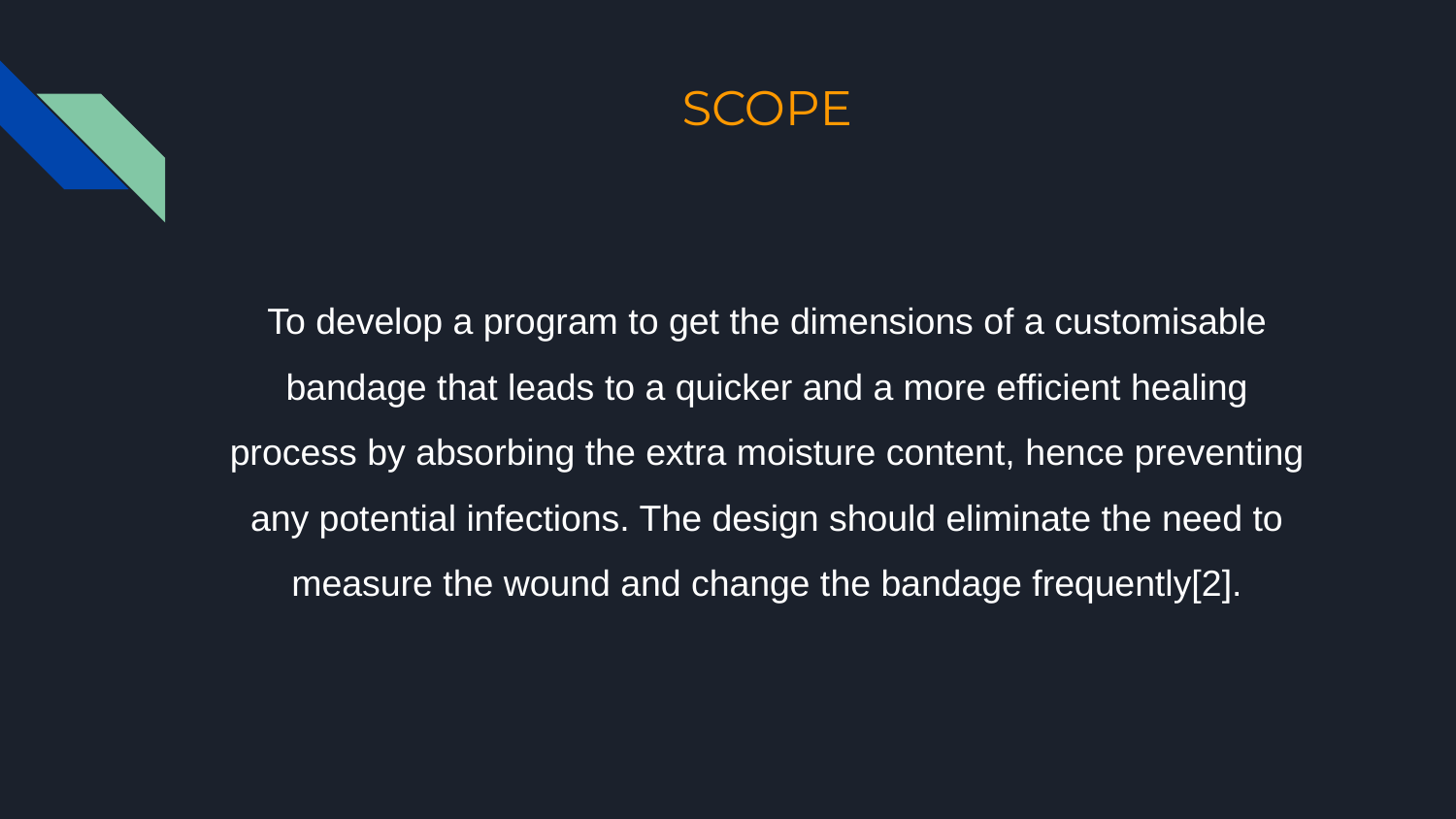

# SCOPE
To develop a program to get the dimensions of a customisable bandage that leads to a quicker and a more efficient healing process by absorbing the extra moisture content, hence preventing any potential infections. The design should eliminate the need to measure the wound and change the bandage frequently[2].